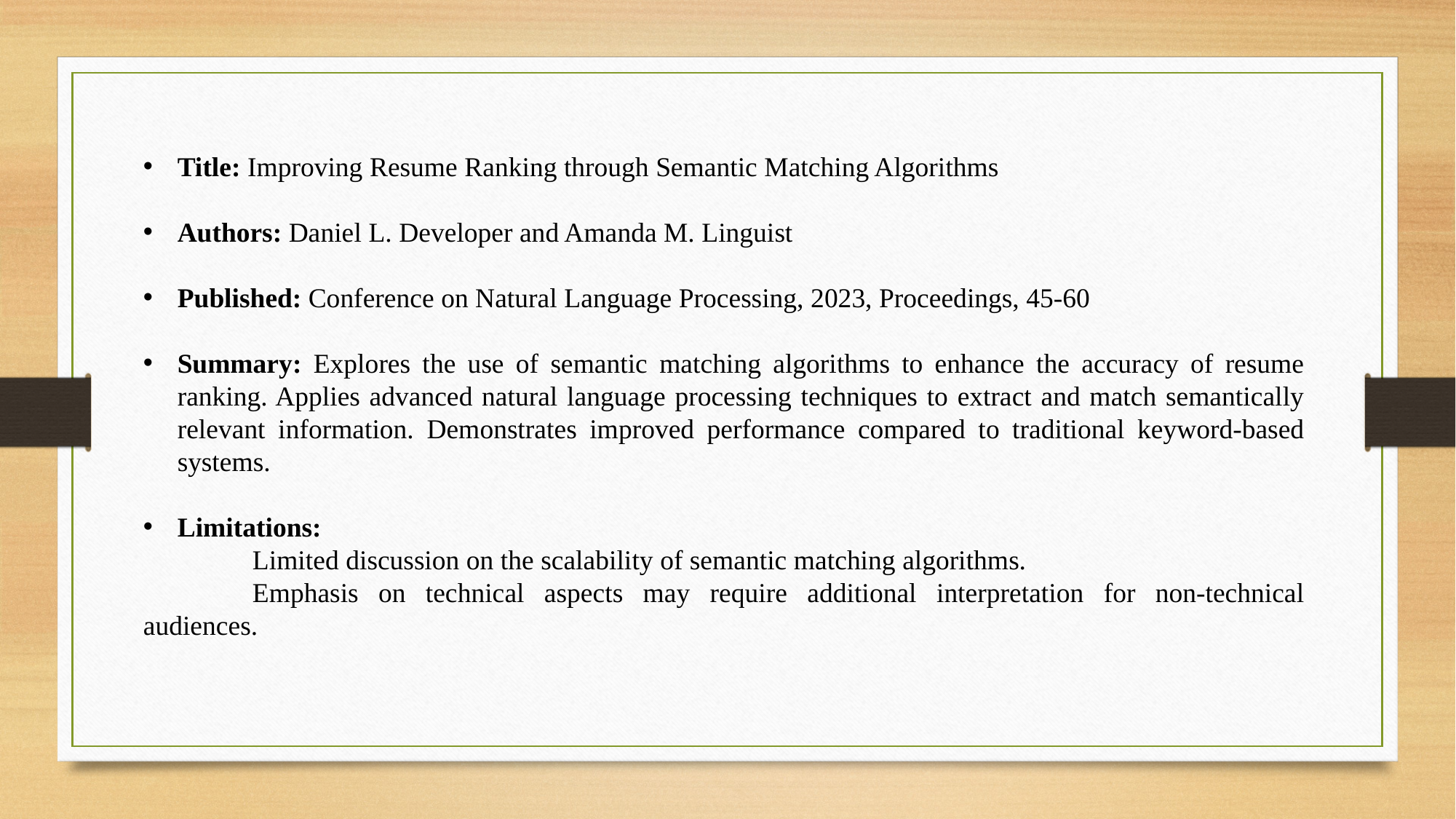

Title: Improving Resume Ranking through Semantic Matching Algorithms

Authors: Daniel L. Developer and Amanda M. Linguist

Published: Conference on Natural Language Processing, 2023, Proceedings, 45-60

Summary: Explores the use of semantic matching algorithms to enhance the accuracy of resume ranking. Applies advanced natural language processing techniques to extract and match semantically relevant information. Demonstrates improved performance compared to traditional keyword-based systems.

Limitations:
	Limited discussion on the scalability of semantic matching algorithms.
	Emphasis on technical aspects may require additional interpretation for non-technical audiences.